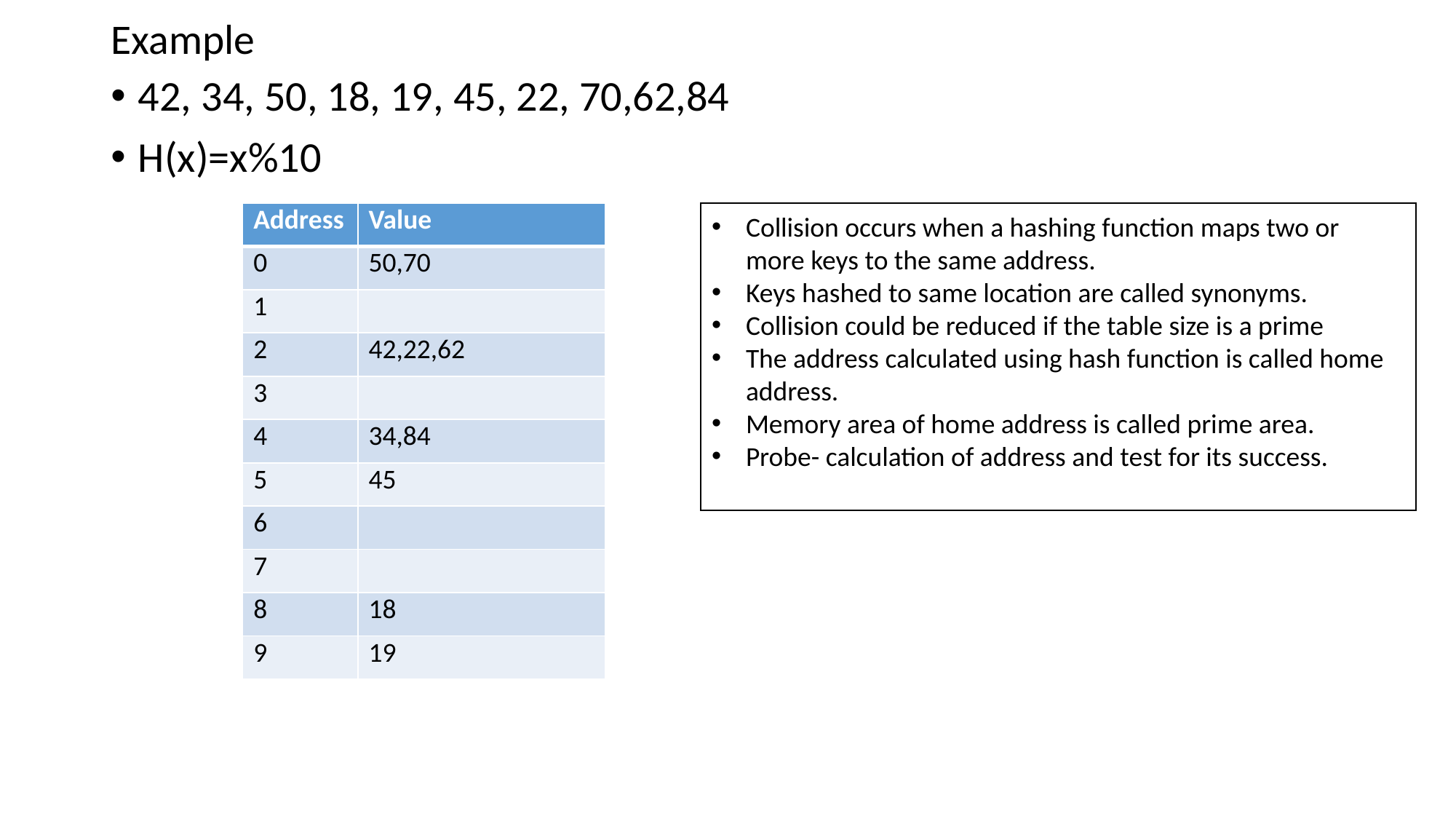

# Example
42, 34, 50, 18, 19, 45, 22, 70,62,84
H(x)=x%10
| Address | Value |
| --- | --- |
| 0 | 50,70 |
| 1 |  |
| 2 | 42,22,62 |
| 3 |  |
| 4 | 34,84 |
| 5 | 45 |
| 6 |  |
| 7 |  |
| 8 | 18 |
| 9 | 19 |
Collision occurs when a hashing function maps two or more keys to the same address.
Keys hashed to same location are called synonyms.
Collision could be reduced if the table size is a prime
The address calculated using hash function is called home address.
Memory area of home address is called prime area.
Probe- calculation of address and test for its success.